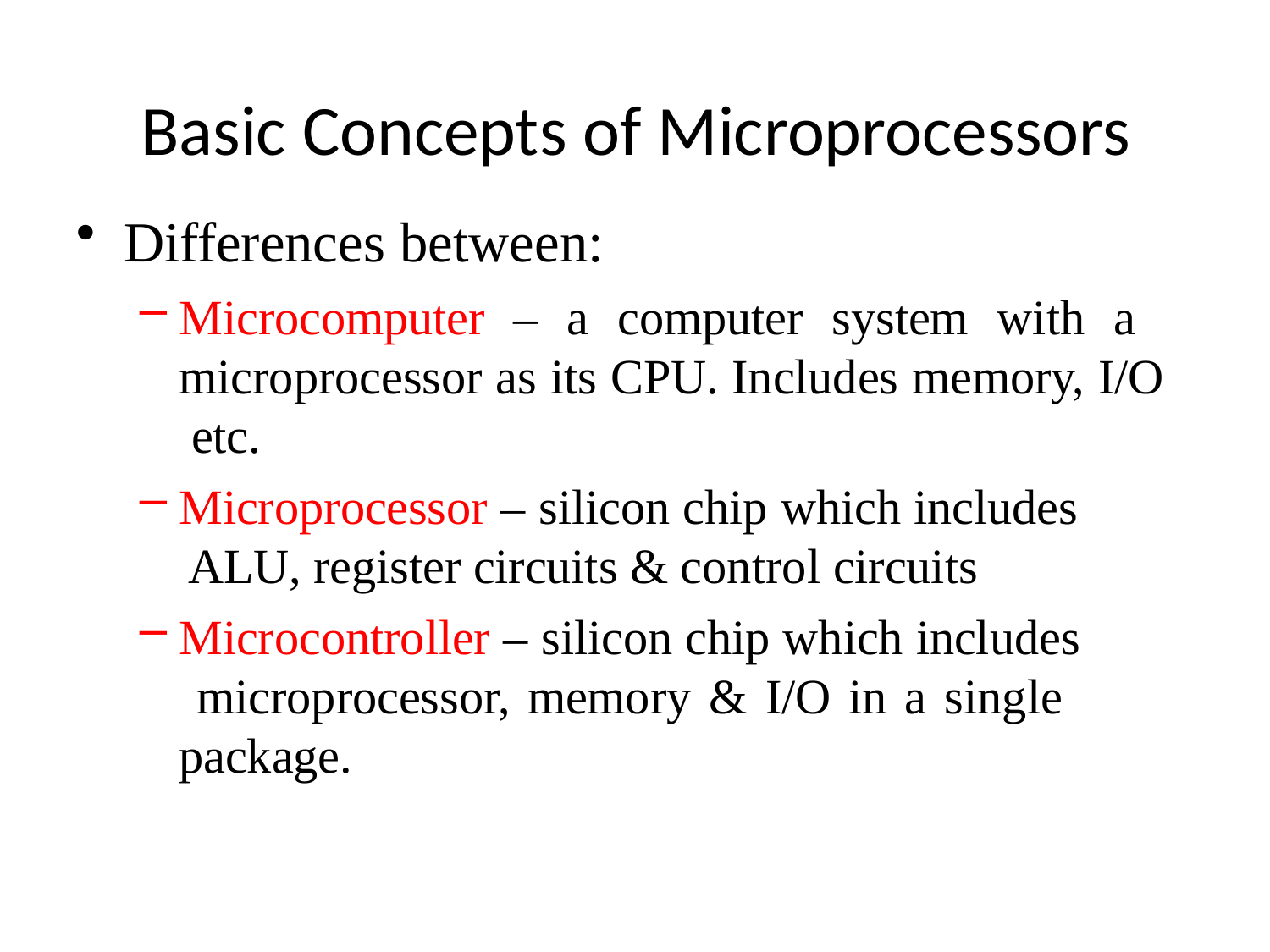

# Basic Concepts of Microprocessors
Differences between:
Microcomputer – a computer system with a  microprocessor as its CPU. Includes memory, I/O  etc.
Microprocessor – silicon chip which includes  ALU, register circuits & control circuits
Microcontroller – silicon chip which includes  microprocessor, memory & I/O in a single  package.